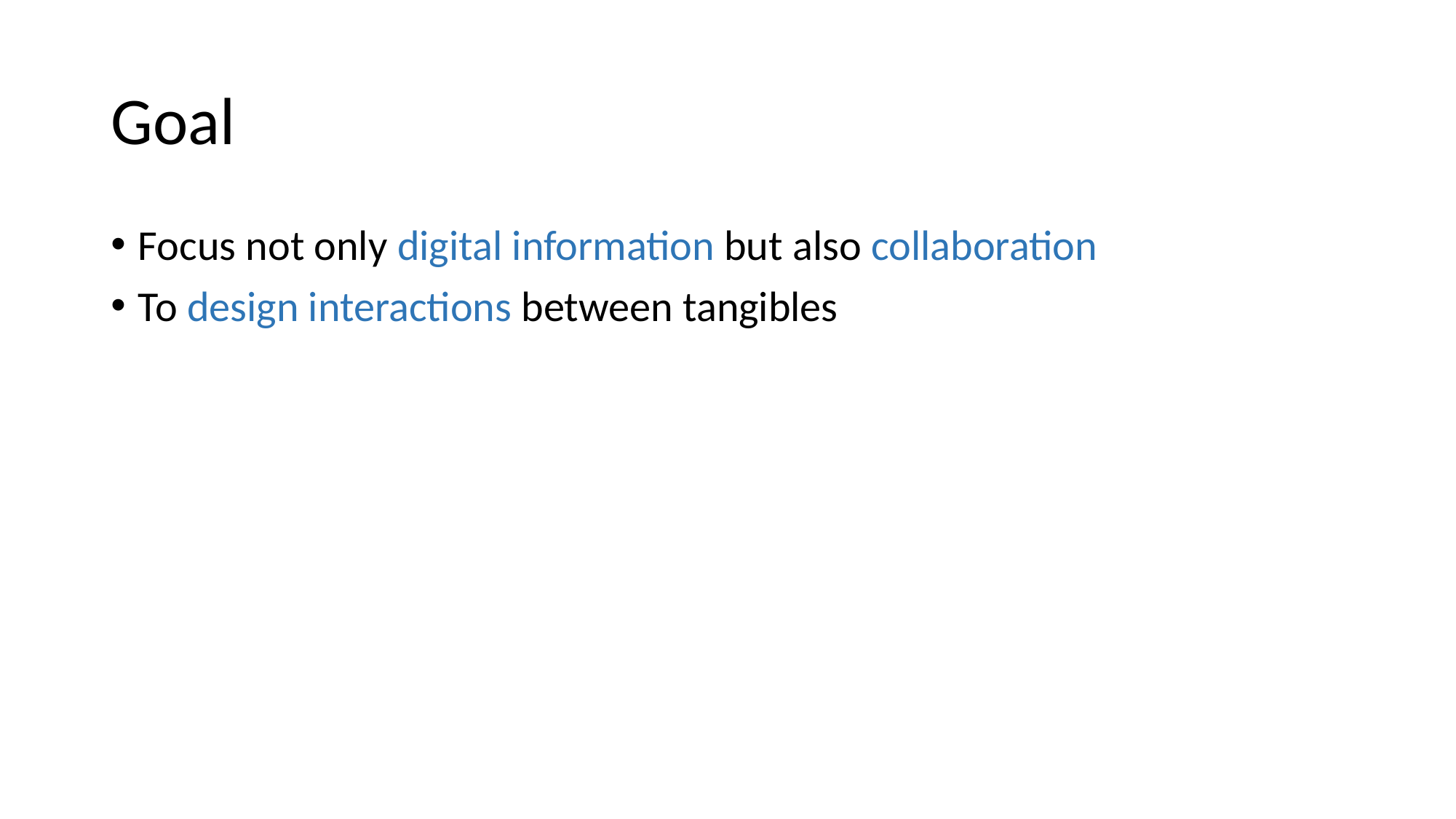

# Goal
Focus not only digital information but also collaboration
To design interactions between tangibles